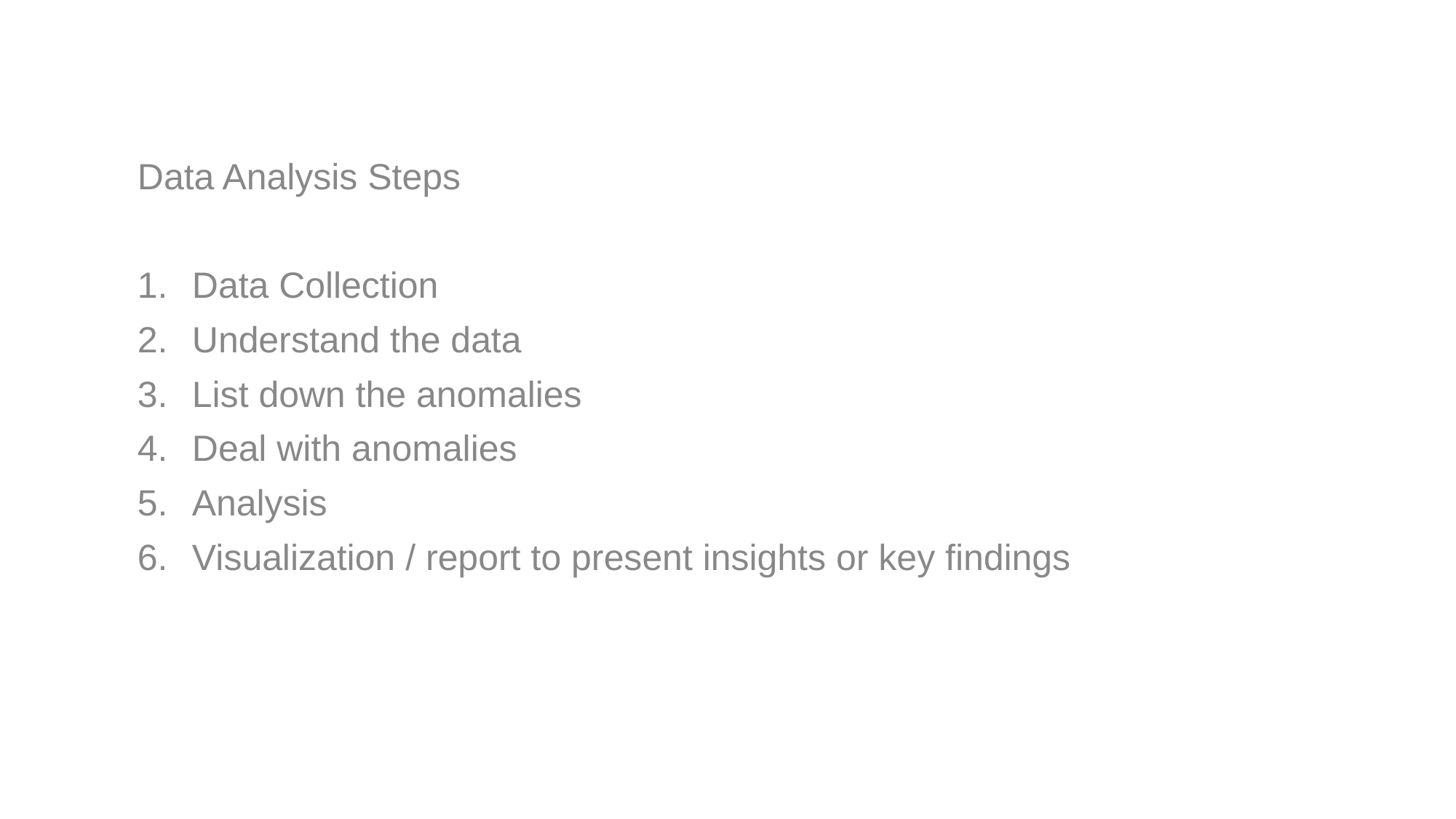

Data Analysis Steps

Data Collection
Understand the data
List down the anomalies
Deal with anomalies
Analysis
Visualization / report to present insights or key findings